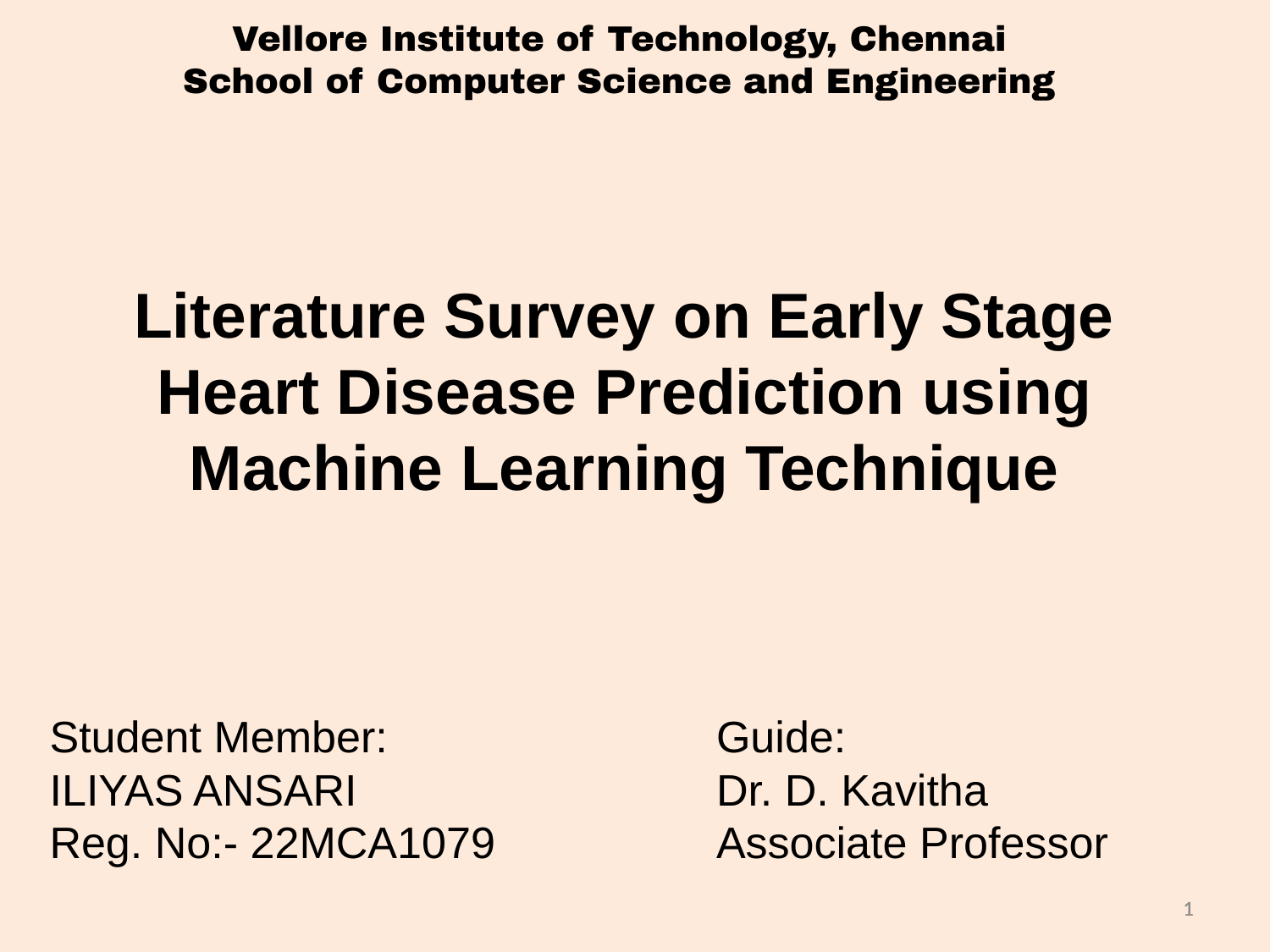

Vellore Institute of Technology, Chennai
School of Computer Science and Engineering

Literature Survey on Early Stage Heart Disease Prediction using Machine Learning Technique

Guide:
Dr. D. Kavitha
Associate Professor
Student Member:
ILIYAS ANSARI
Reg. No:- 22MCA1079

1
1